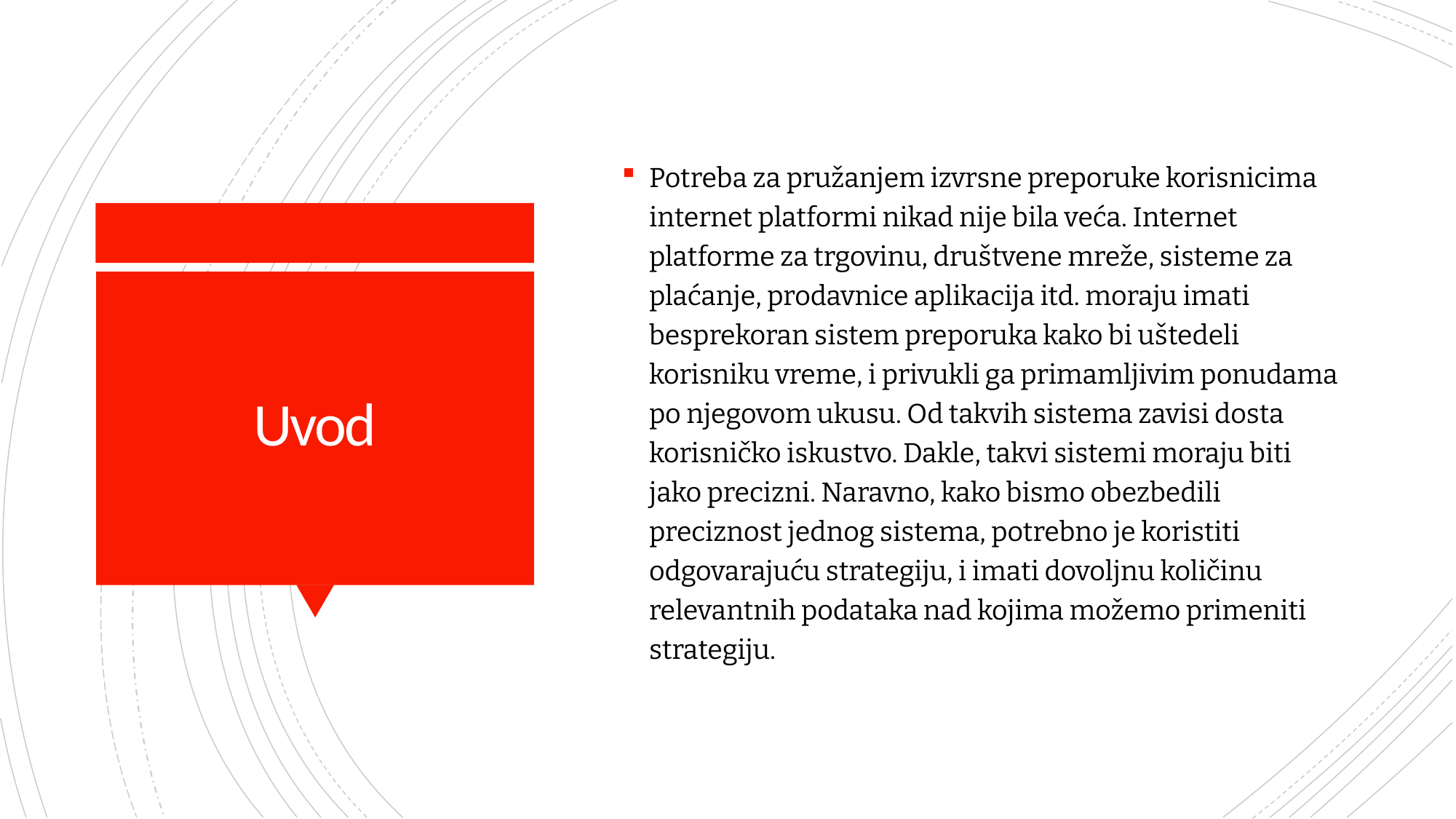

Potreba za pružanjem izvrsne preporuke korisnicima internet platformi nikad nije bila veća. Internet platforme za trgovinu, društvene mreže, sisteme za plaćanje, prodavnice aplikacija itd. moraju imati besprekoran sistem preporuka kako bi uštedeli korisniku vreme, i privukli ga primamljivim ponudama po njegovom ukusu. Od takvih sistema zavisi dosta korisničko iskustvo. Dakle, takvi sistemi moraju biti jako precizni. Naravno, kako bismo obezbedili preciznost jednog sistema, potrebno je koristiti odgovarajuću strategiju, i imati dovoljnu količinu relevantnih podataka nad kojima možemo primeniti strategiju.
# Uvod